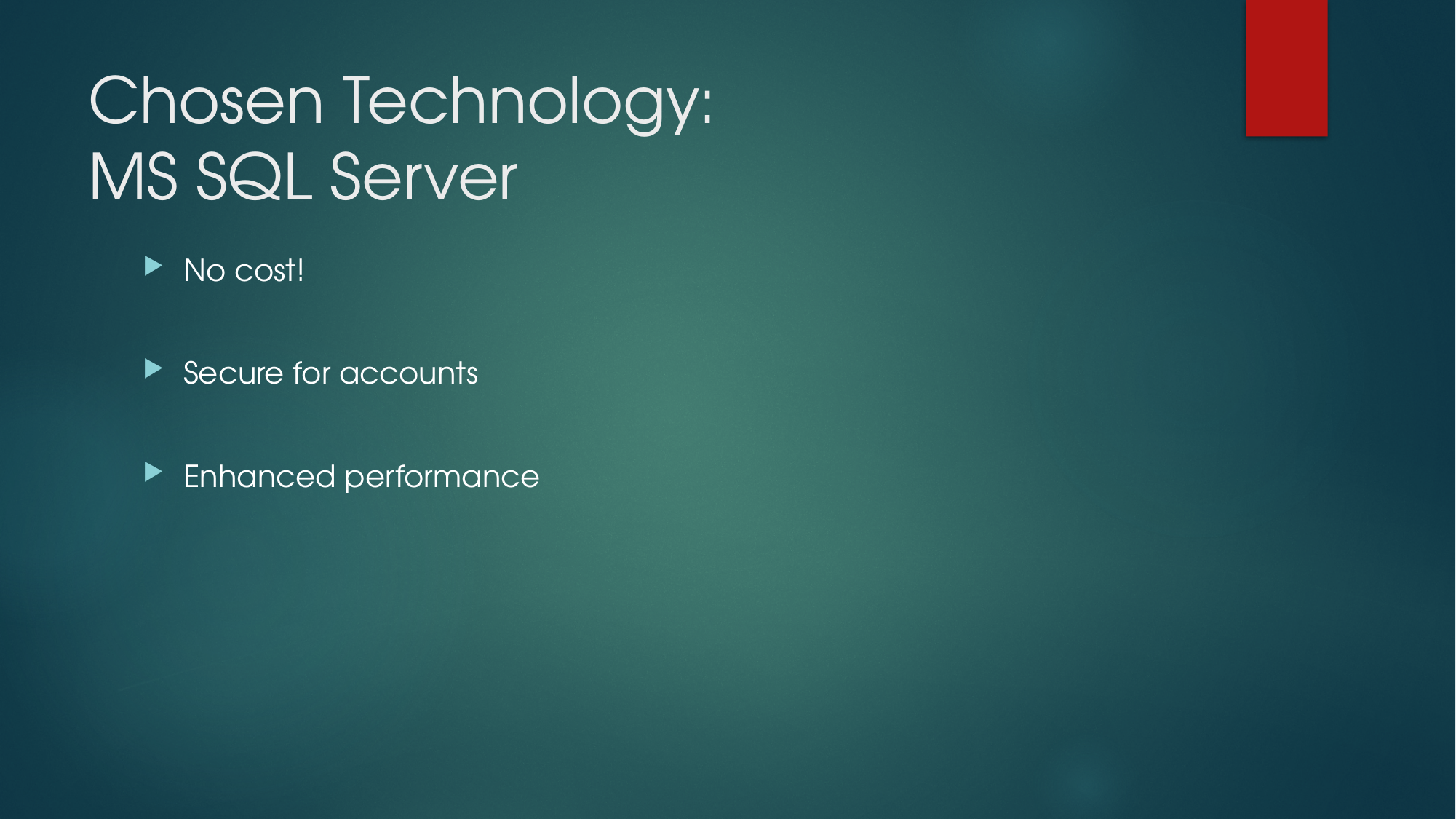

# Chosen Technology: MS SQL Server
No cost!

Secure for accounts

Enhanced performance